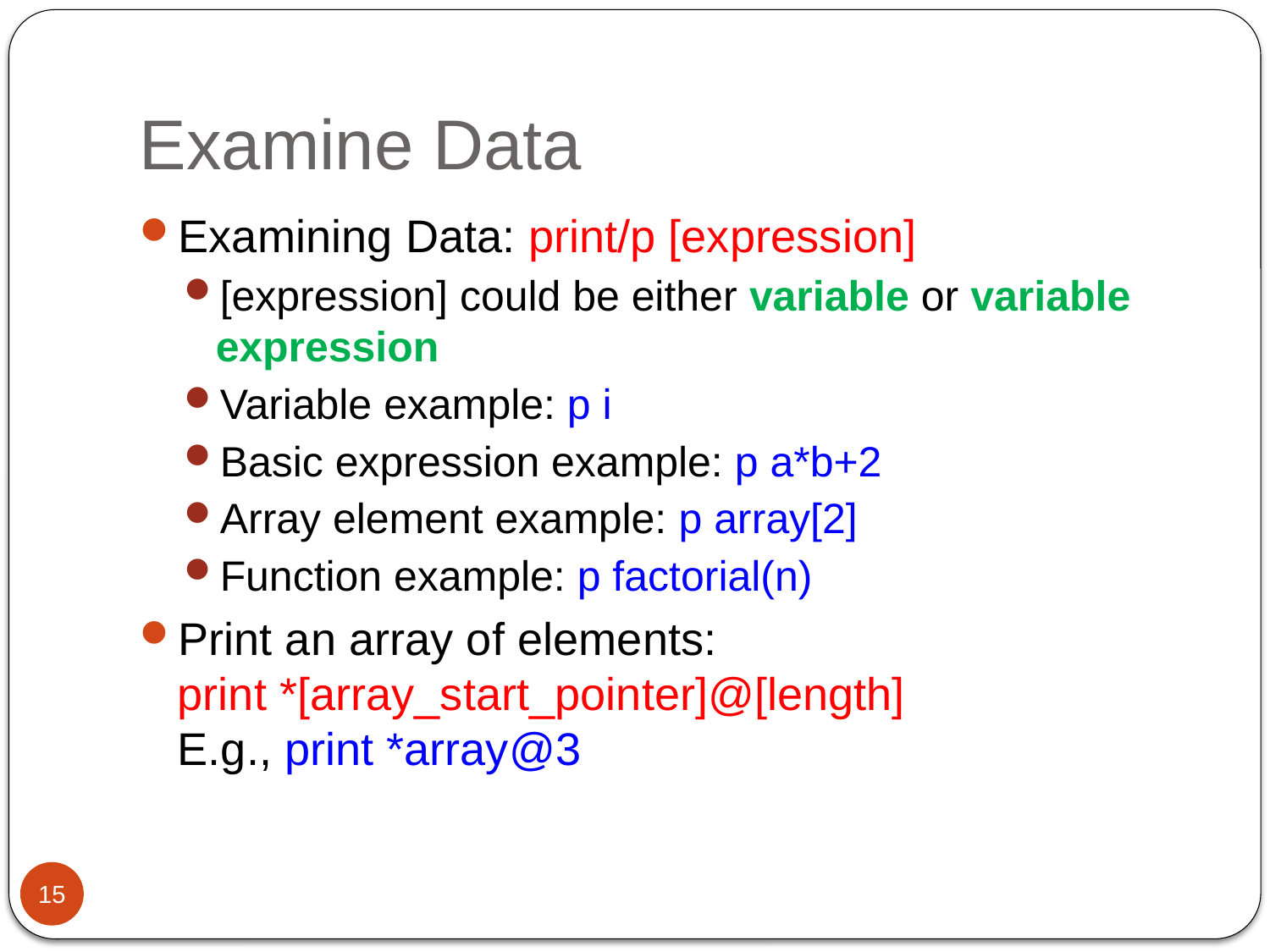

# Examine Data
Examining Data: print/p [expression]
[expression] could be either variable or variable expression
Variable example: p i
Basic expression example: p a*b+2
Array element example: p array[2]
Function example: p factorial(n)
Print an array of elements:
print *[array_start_pointer]@[length]
E.g., print *array@3

15